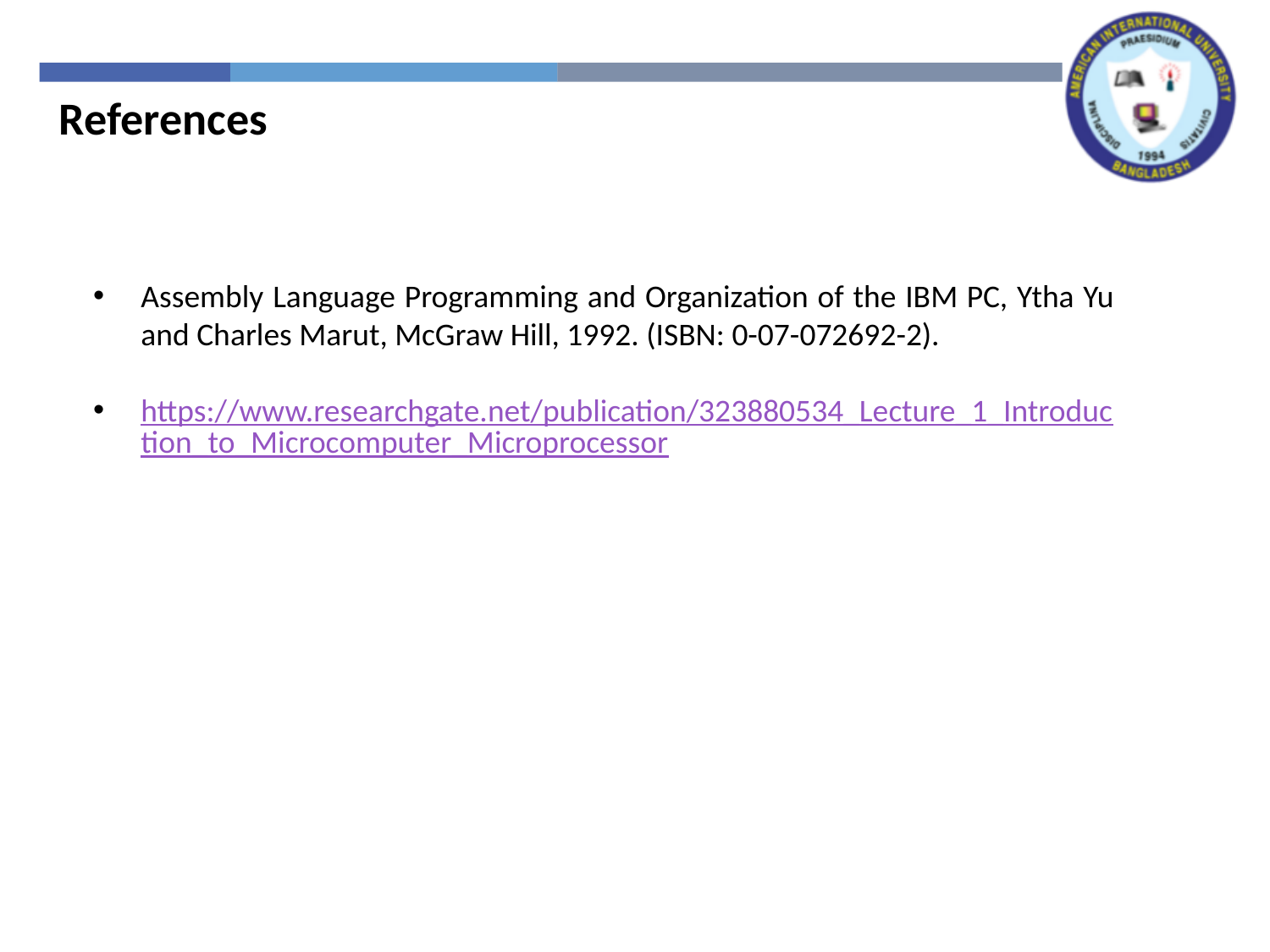

References
Assembly Language Programming and Organization of the IBM PC, Ytha Yu and Charles Marut, McGraw Hill, 1992. (ISBN: 0-07-072692-2).

https://www.researchgate.net/publication/323880534_Lecture_1_Introduction_to_Microcomputer_Microprocessor